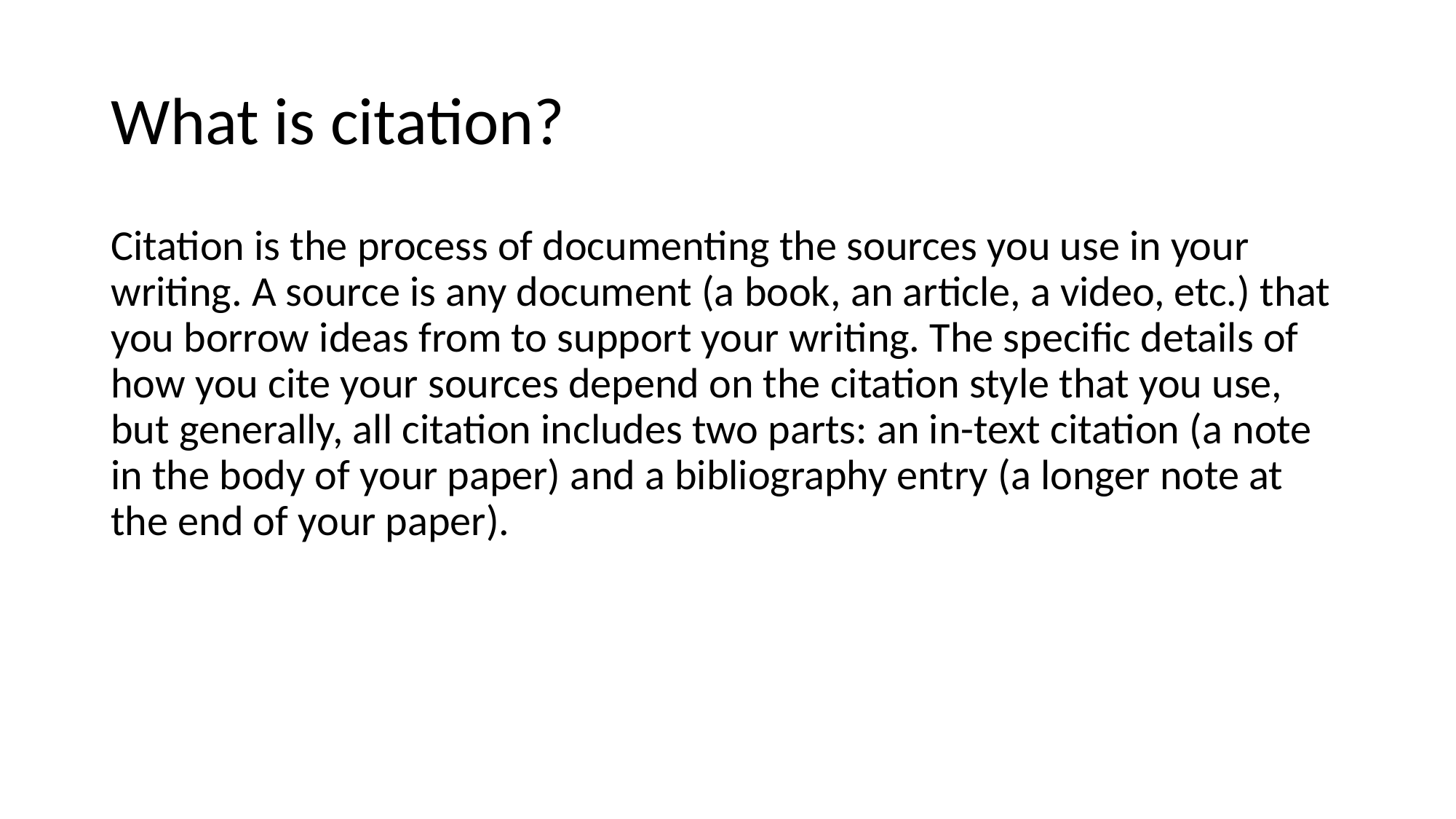

# What is citation?
Citation is the process of documenting the sources you use in your writing. A source is any document (a book, an article, a video, etc.) that you borrow ideas from to support your writing. The specific details of how you cite your sources depend on the citation style that you use, but generally, all citation includes two parts: an in-text citation (a note in the body of your paper) and a bibliography entry (a longer note at the end of your paper).